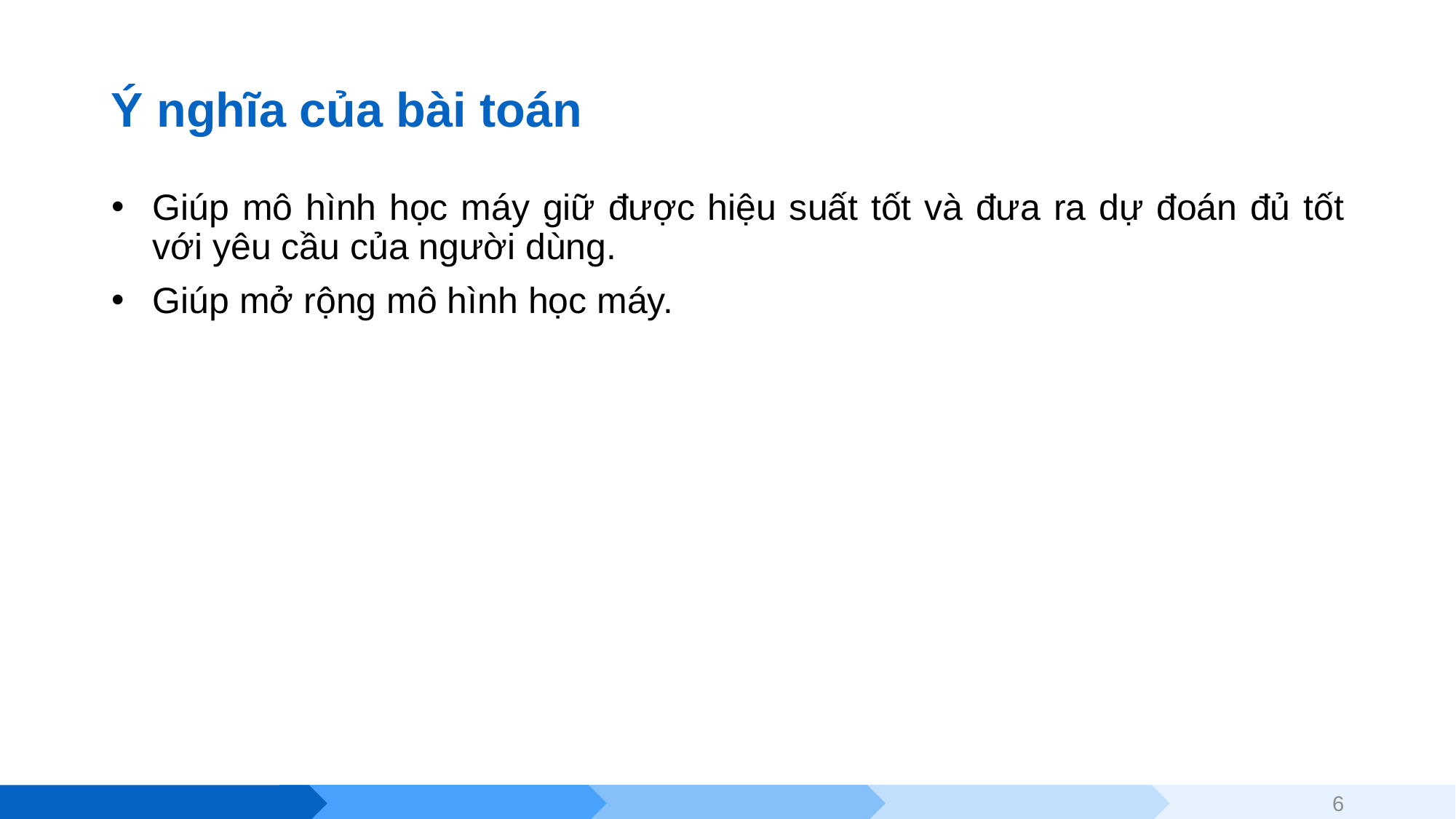

# Ý nghĩa của bài toán
Giúp mô hình học máy giữ được hiệu suất tốt và đưa ra dự đoán đủ tốt với yêu cầu của người dùng.
Giúp mở rộng mô hình học máy.

6